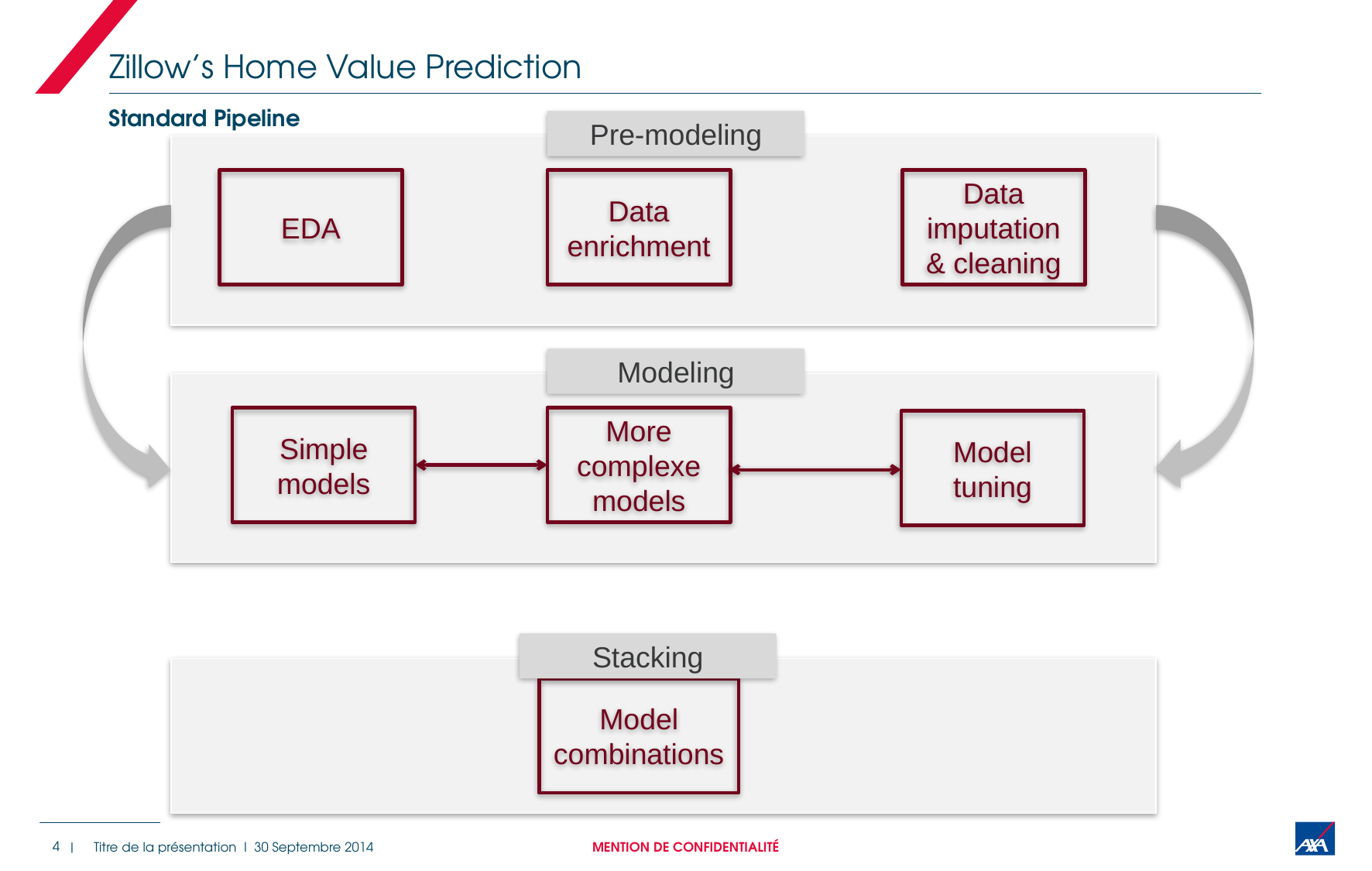

# Zillow’s Home Value Prediction
Standard Pipeline
Pre-modeling

Data enrichment
Data imputation & cleaning
EDA

Modeling

Simple models
More complexe models
Model tuning
Stacking

Model combinations
4   |
MENTION DE CONFIDENTIALITÉ
Titre de la présentation  I  30 Septembre 2014